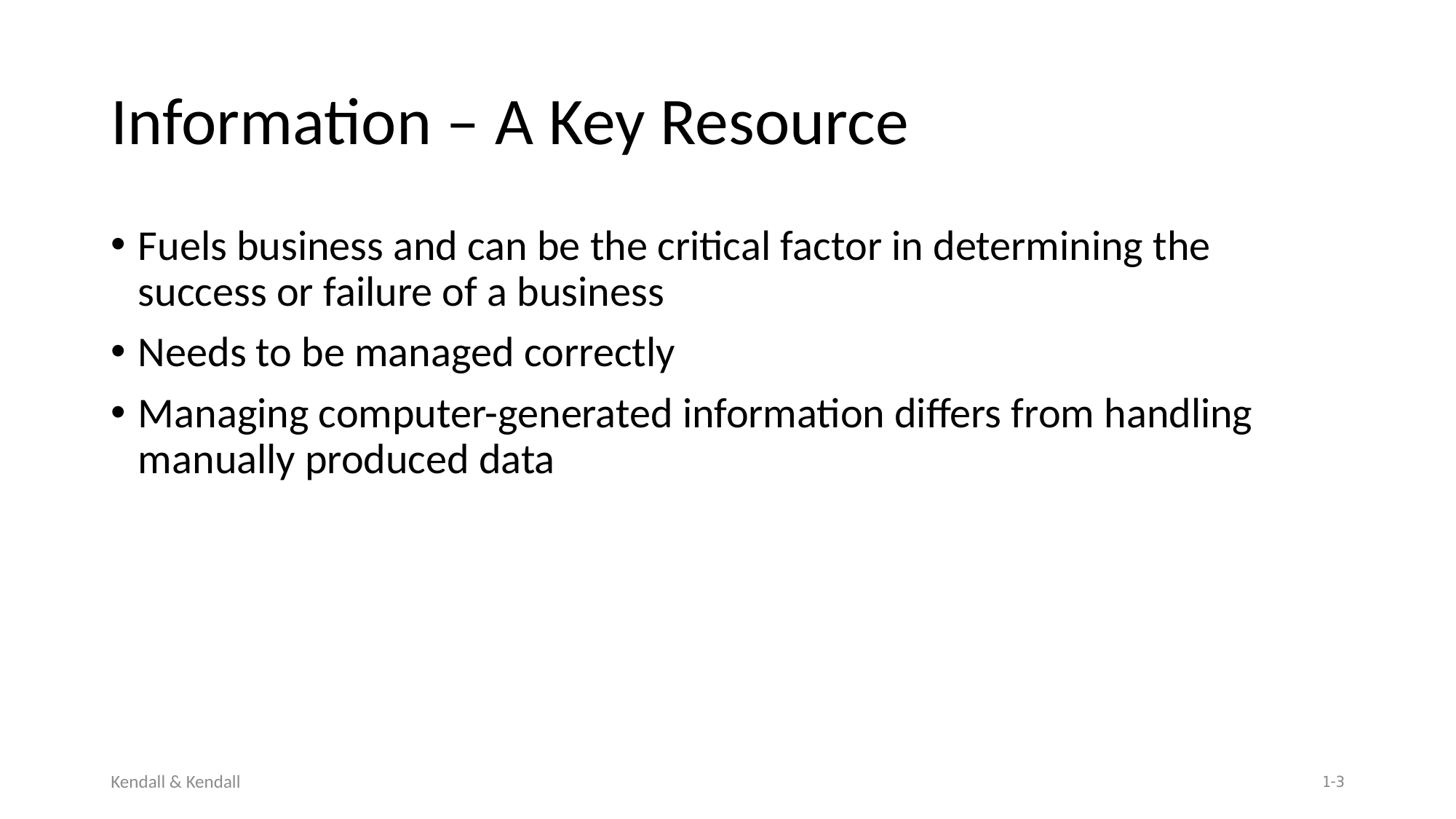

# Information – A Key Resource
Fuels business and can be the critical factor in determining the success or failure of a business
Needs to be managed correctly
Managing computer-generated information differs from handling manually produced data
Kendall & Kendall
1-3